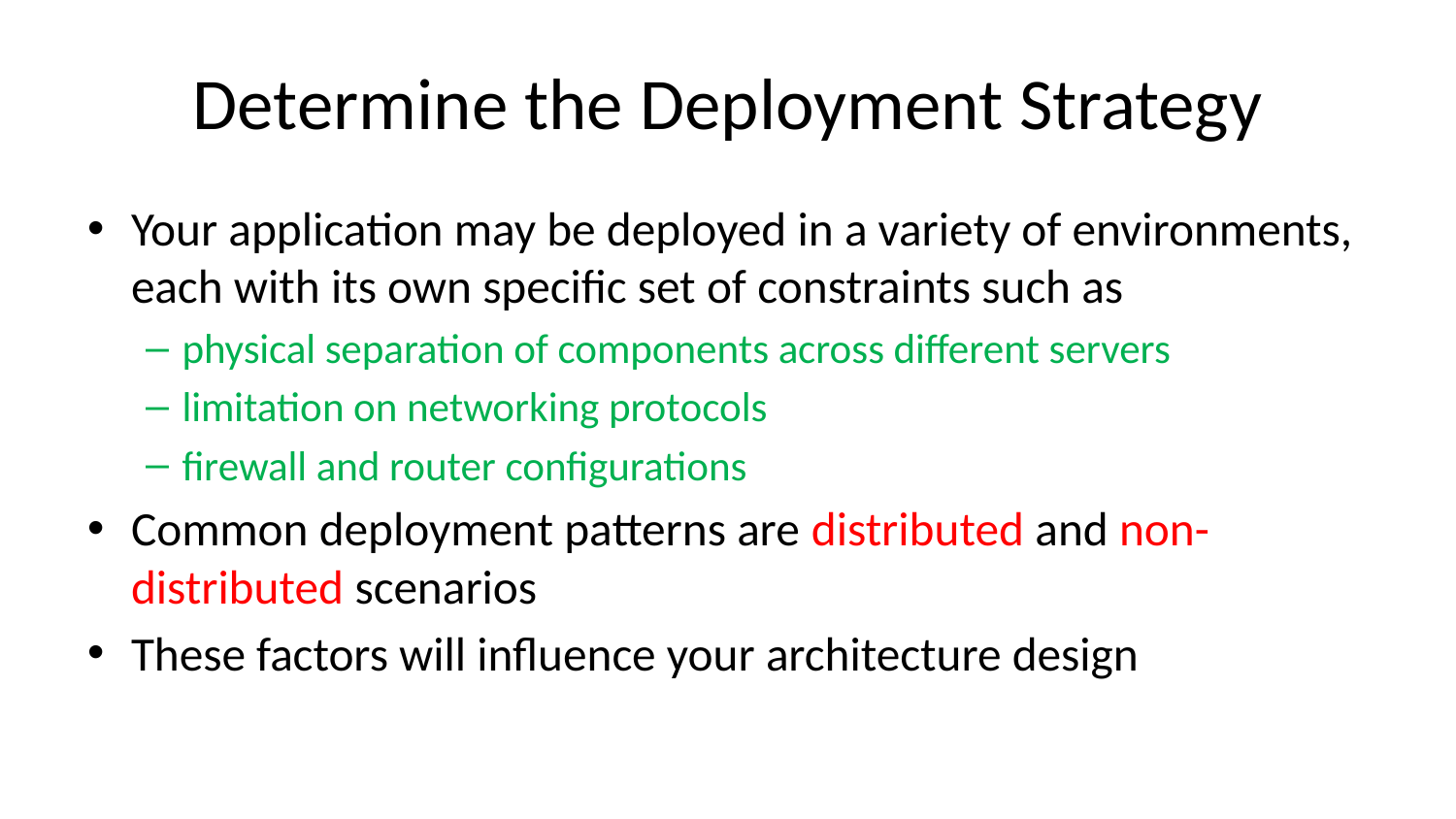

# Determine the Deployment Strategy
Your application may be deployed in a variety of environments, each with its own specific set of constraints such as
physical separation of components across different servers
limitation on networking protocols
firewall and router configurations
Common deployment patterns are distributed and non-distributed scenarios
These factors will influence your architecture design